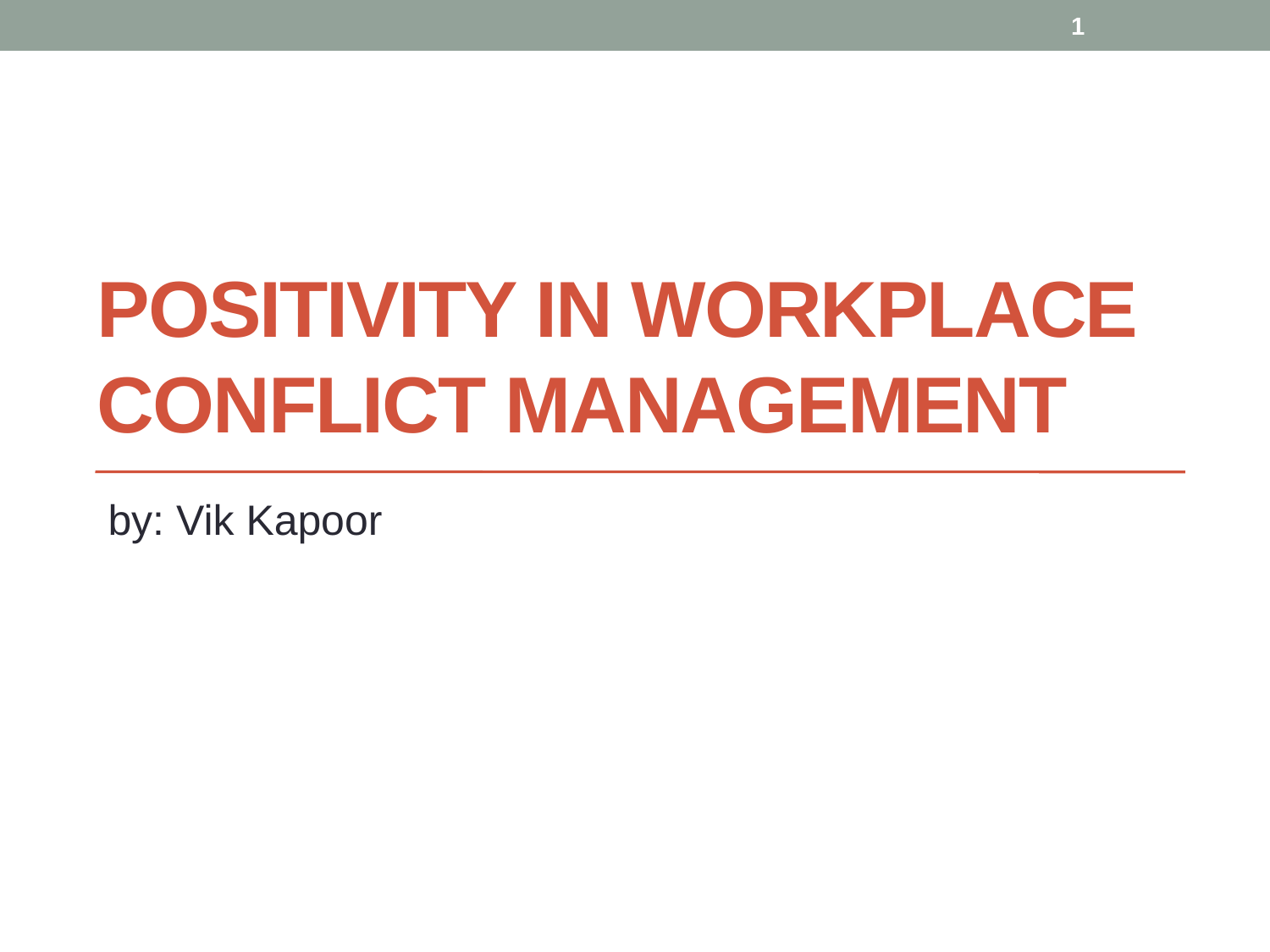

1
# POSITIVITY IN WORKPLACE CONFLICT MANAGEMENT
by: Vik Kapoor